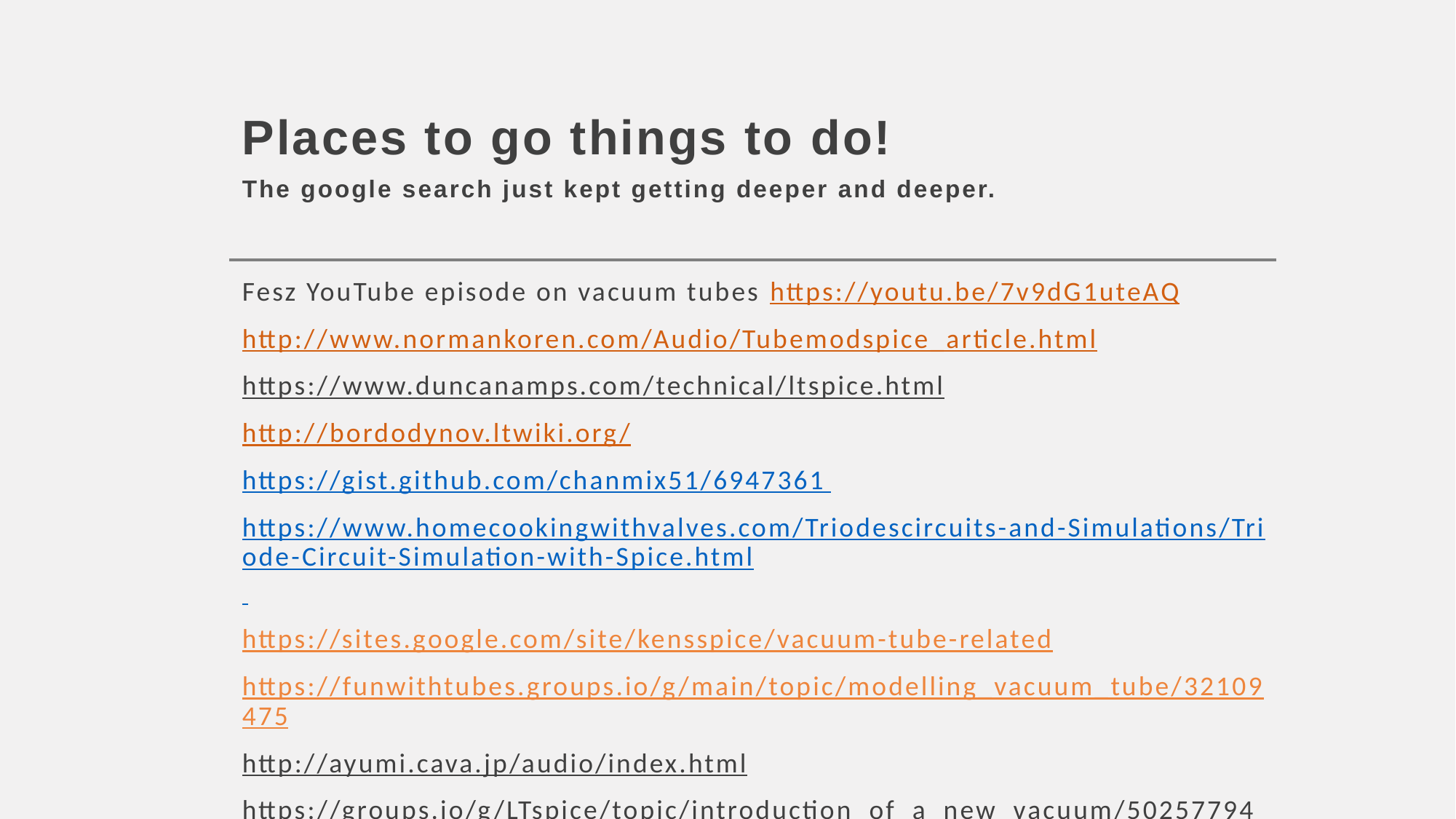

# Places to go things to do! The google search just kept getting deeper and deeper.
Fesz YouTube episode on vacuum tubes https://youtu.be/7v9dG1uteAQ
http://www.normankoren.com/Audio/Tubemodspice_article.html
https://www.duncanamps.com/technical/ltspice.html
http://bordodynov.ltwiki.org/
https://gist.github.com/chanmix51/6947361
https://www.homecookingwithvalves.com/Triodescircuits-and-Simulations/Triode-Circuit-Simulation-with-Spice.html
https://sites.google.com/site/kensspice/vacuum-tube-related
https://funwithtubes.groups.io/g/main/topic/modelling_vacuum_tube/32109475
http://ayumi.cava.jp/audio/index.html
https://groups.io/g/LTspice/topic/introduction_of_a_new_vacuum/50257794
https://adrianimmler.simplesite.com/440956786